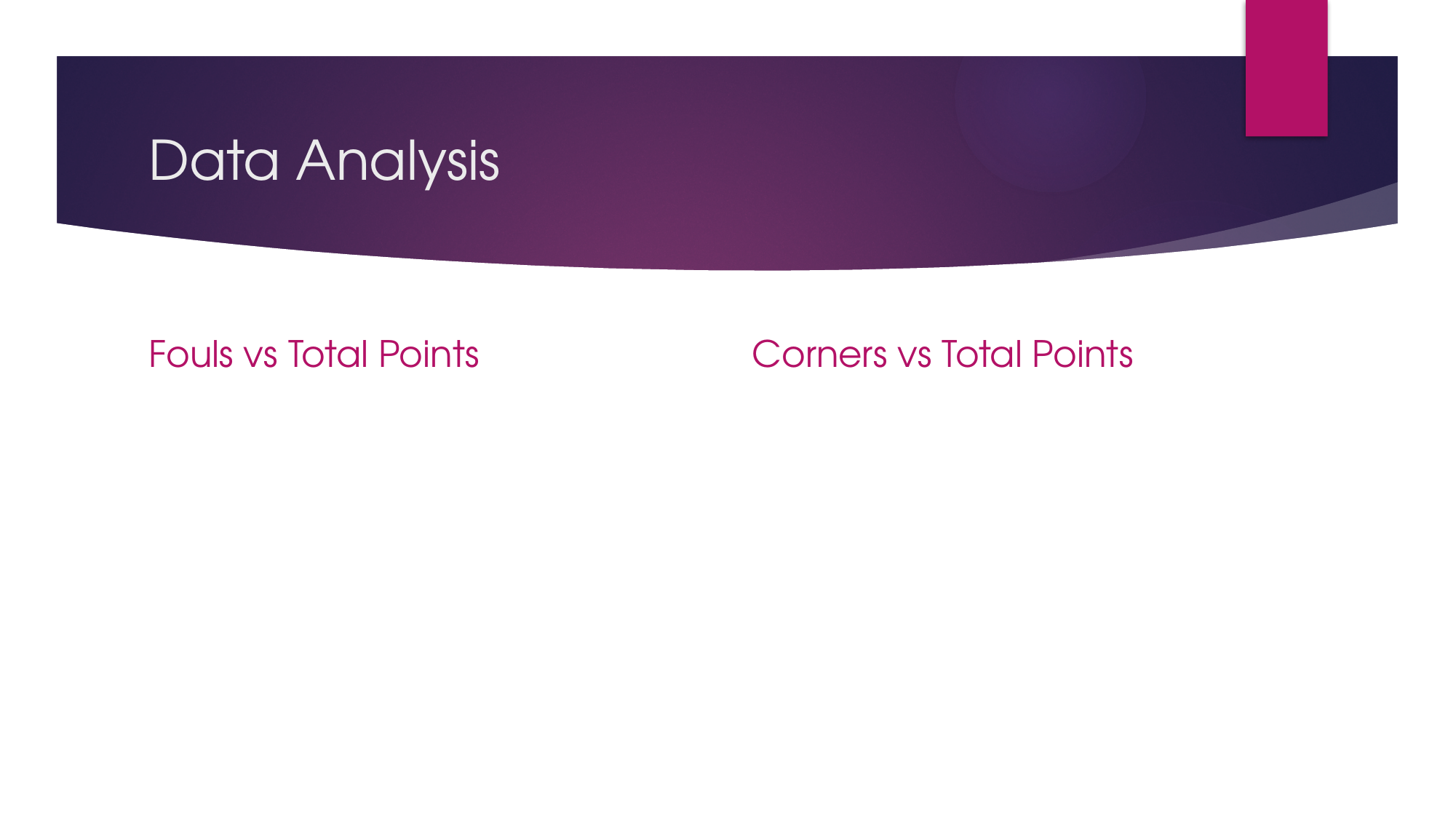

# Data Analysis
Fouls vs Total Points
Corners vs Total Points